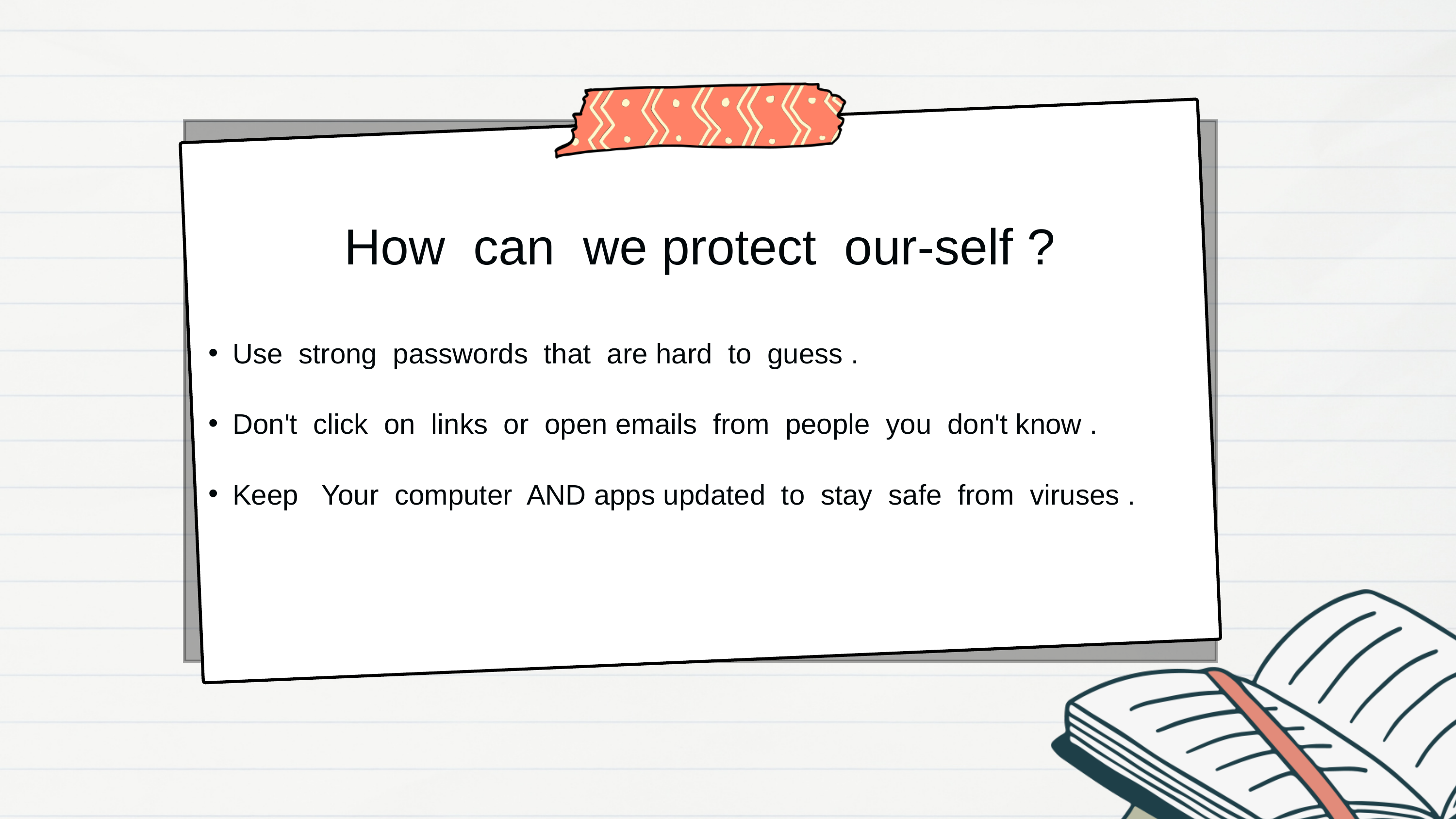

How  can  we protect  our-self ?
Use  strong  passwords  that  are hard  to  guess .
Don't  click  on  links  or  open emails  from  people  you  don't know .
Keep   Your  computer  AND apps updated  to  stay  safe  from  viruses .